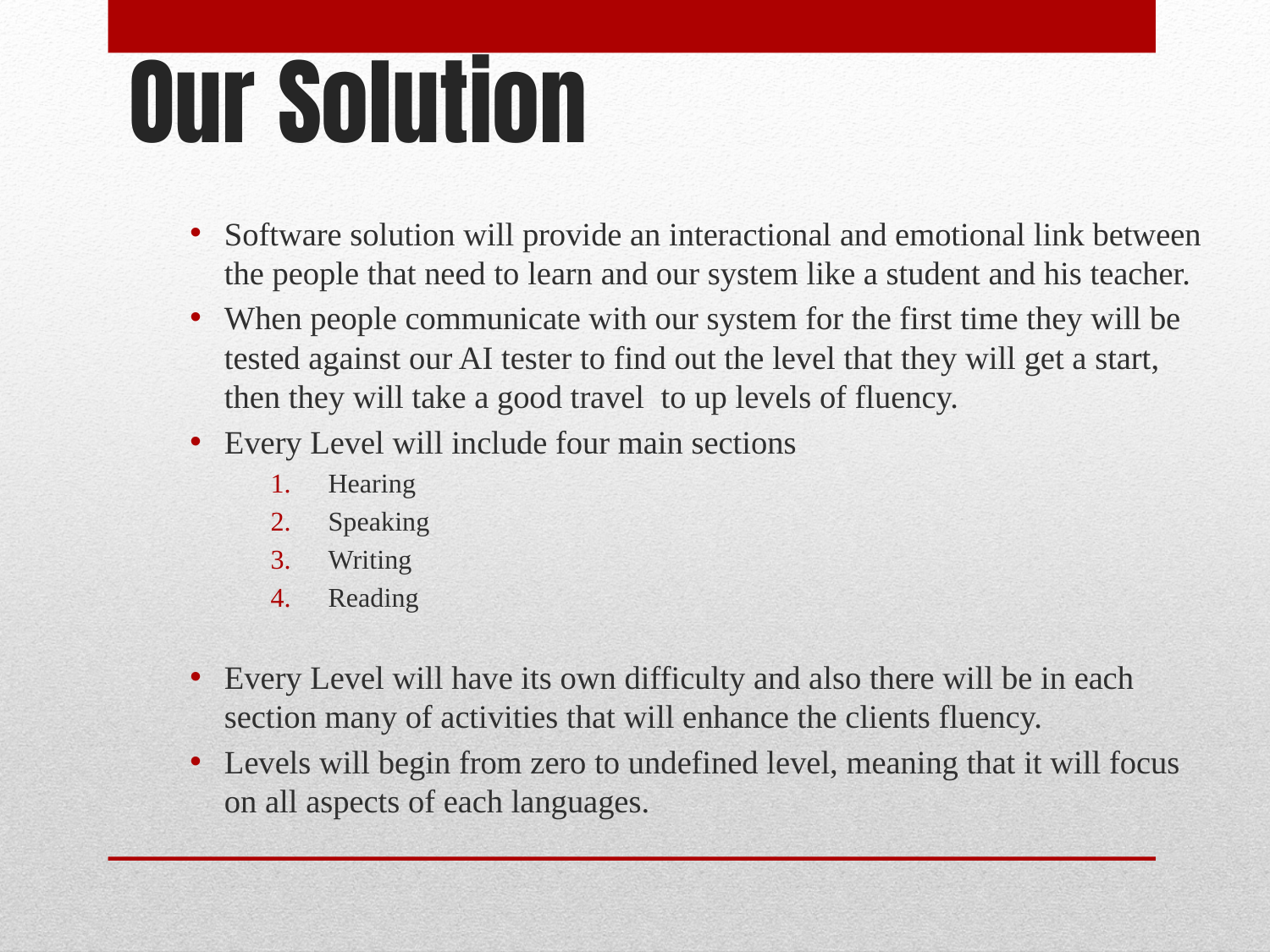

# Our Solution
Software solution will provide an interactional and emotional link between the people that need to learn and our system like a student and his teacher.
When people communicate with our system for the first time they will be tested against our AI tester to find out the level that they will get a start, then they will take a good travel  to up levels of fluency.
Every Level will include four main sections
Hearing
Speaking
Writing
Reading

Every Level will have its own difficulty and also there will be in each section many of activities that will enhance the clients fluency.
Levels will begin from zero to undefined level, meaning that it will focus on all aspects of each languages.